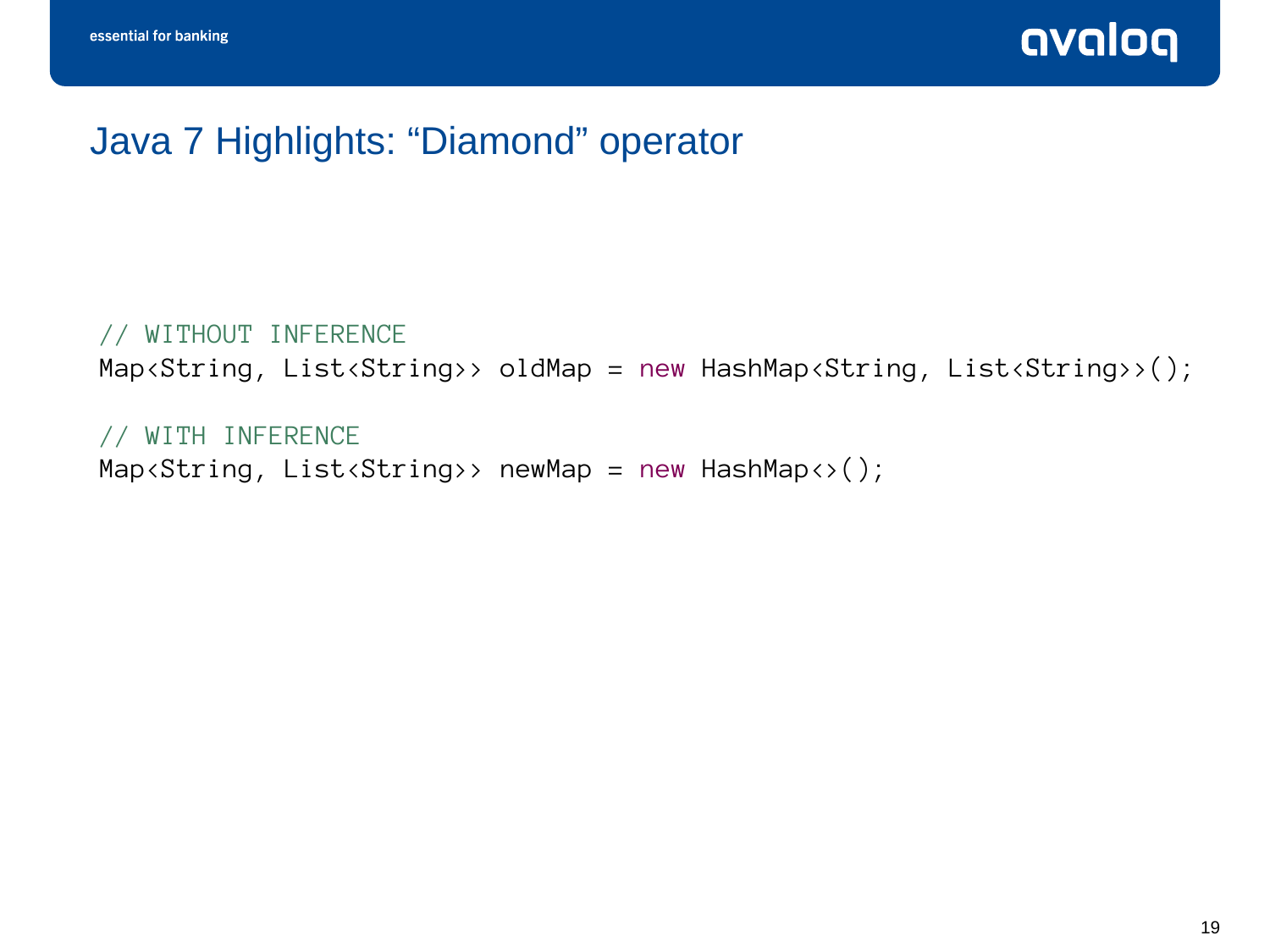

# Java 7 Highlights: “Diamond” operator

// WITHOUT INFERENCE
Map<String, List<String>> oldMap = new HashMap<String, List<String>>();

// WITH INFERENCE
Map<String, List<String>> newMap = new HashMap<>();

19